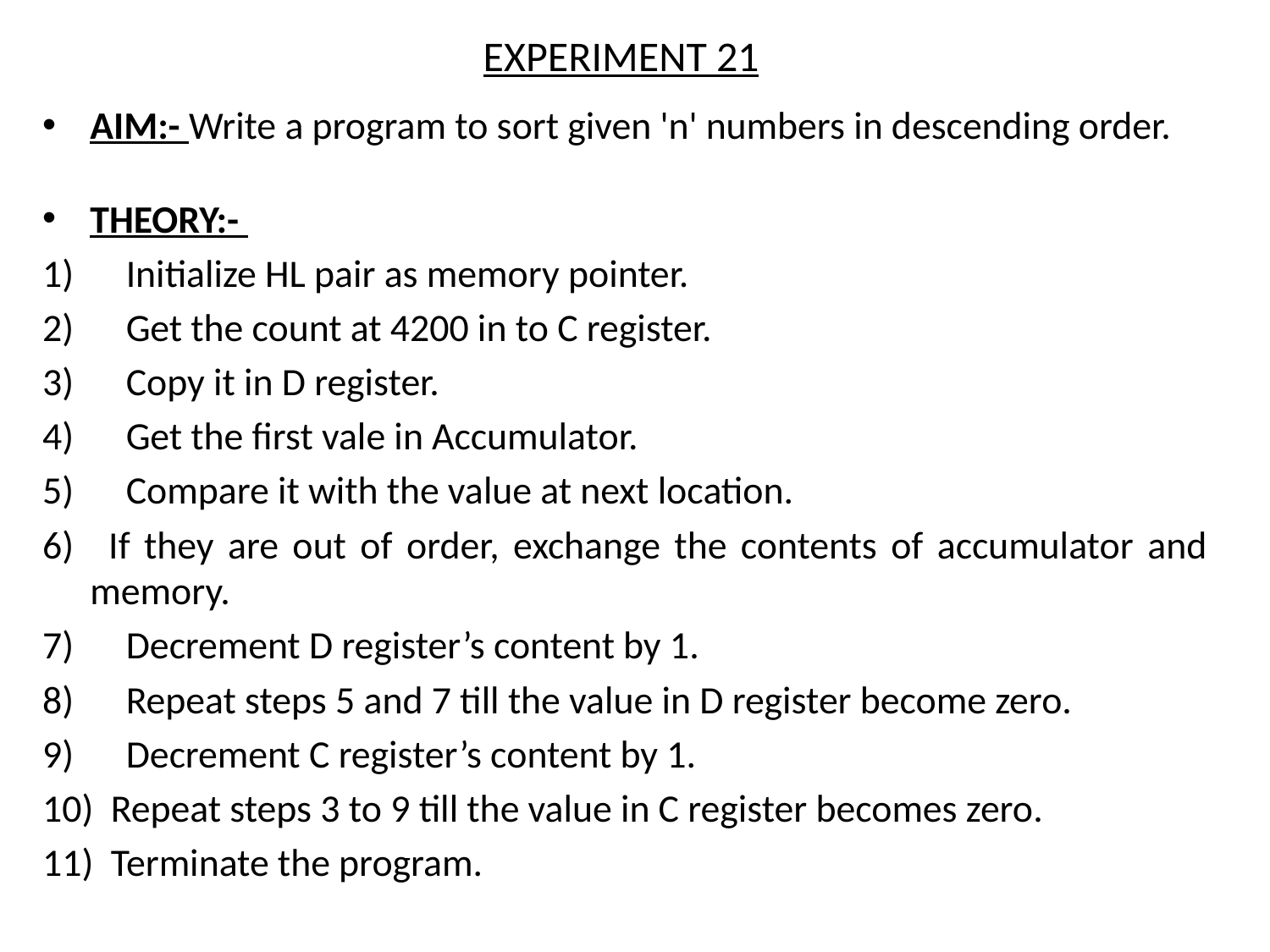

# EXPERIMENT 21

AIM:- Write a program to sort given 'n' numbers in descending order.

THEORY:-
1)      Initialize HL pair as memory pointer.
2)      Get the count at 4200 in to C register.
3)      Copy it in D register.
4)      Get the first vale in Accumulator.
5)      Compare it with the value at next location.
6)    If they are out of order, exchange the contents of accumulator and memory.
7)      Decrement D register’s content by 1.
8)      Repeat steps 5 and 7 till the value in D register become zero.
9)      Decrement C register’s content by 1.
10)  Repeat steps 3 to 9 till the value in C register becomes zero.
11)  Terminate the program.